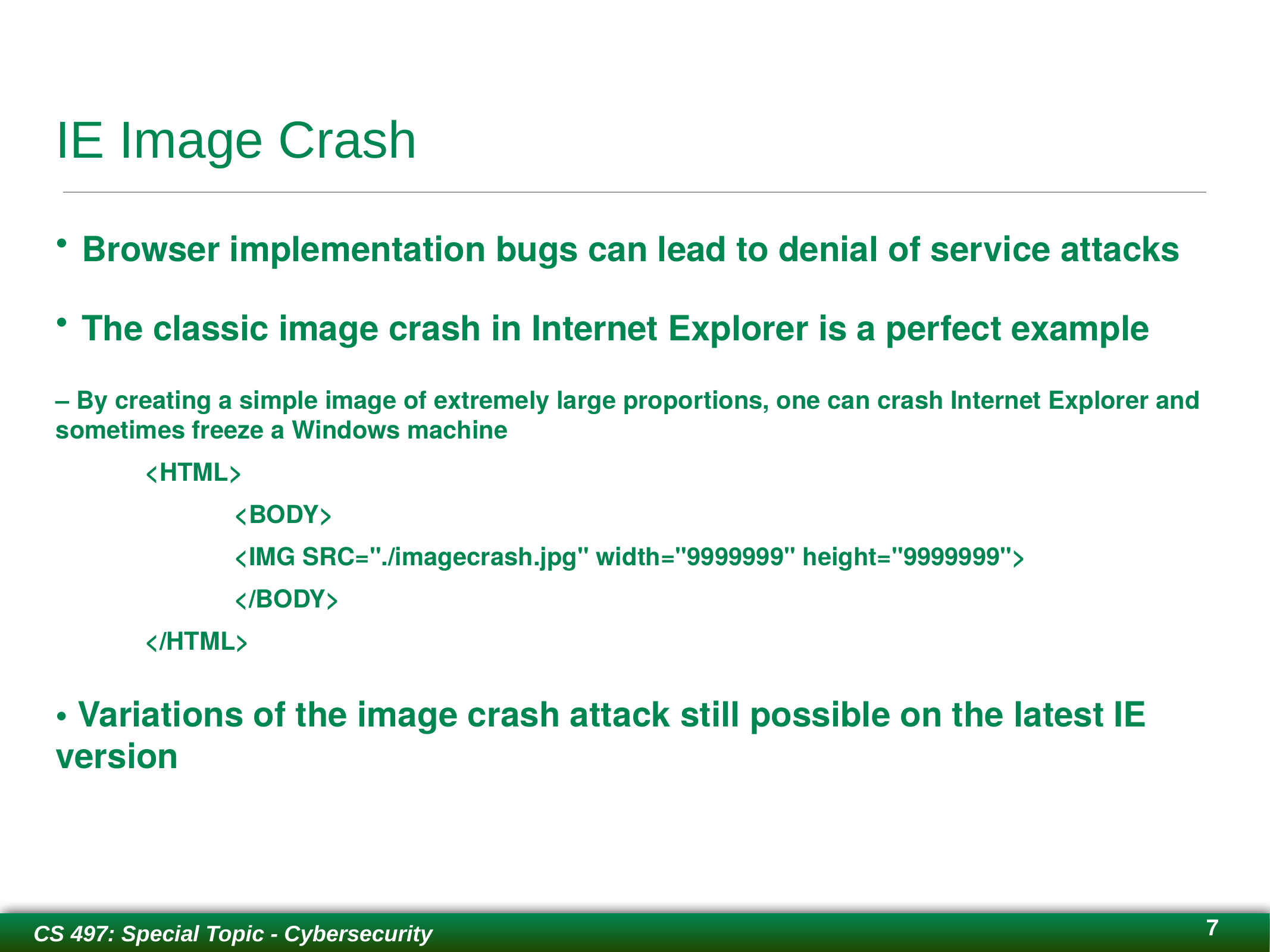

# IE Image Crash
Browser implementation bugs can lead to denial of service attacks
The classic image crash in Internet Explorer is a perfect example
– By creating a simple image of extremely large proportions, one can crash Internet Explorer and sometimes freeze a Windows machine
	<HTML>
		<BODY>
		<IMG SRC="./imagecrash.jpg" width="9999999" height="9999999">
 		</BODY>
	</HTML>
• Variations of the image crash attack still possible on the latest IE version

7